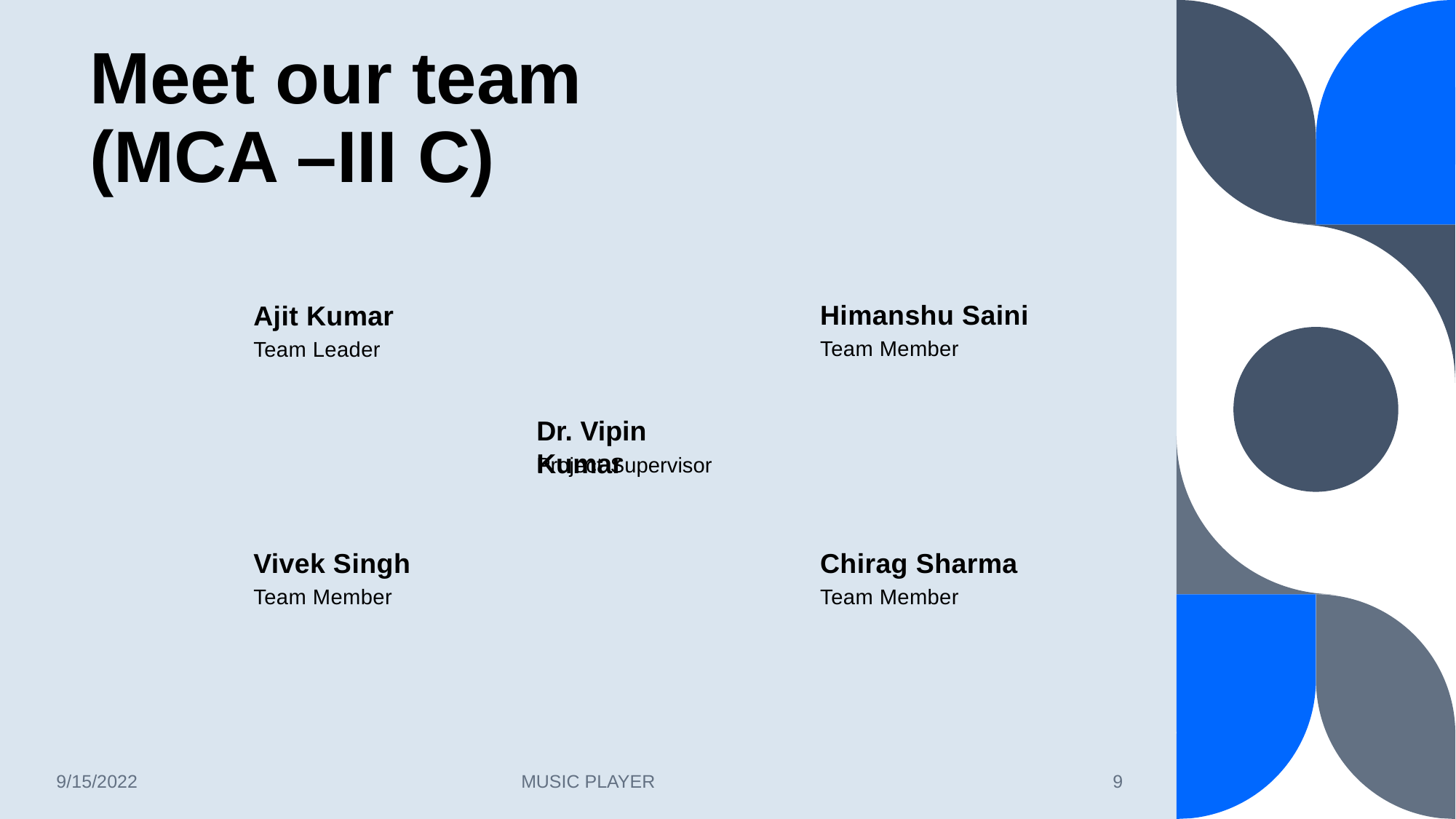

# Meet our team (MCA –III C)
Himanshu Saini
Ajit Kumar
Team Member
Team Leader
Dr. Vipin Kumar
Project Supervisor
Vivek Singh
Chirag Sharma
Team Member
Team Member
9/15/2022
MUSIC PLAYER
9